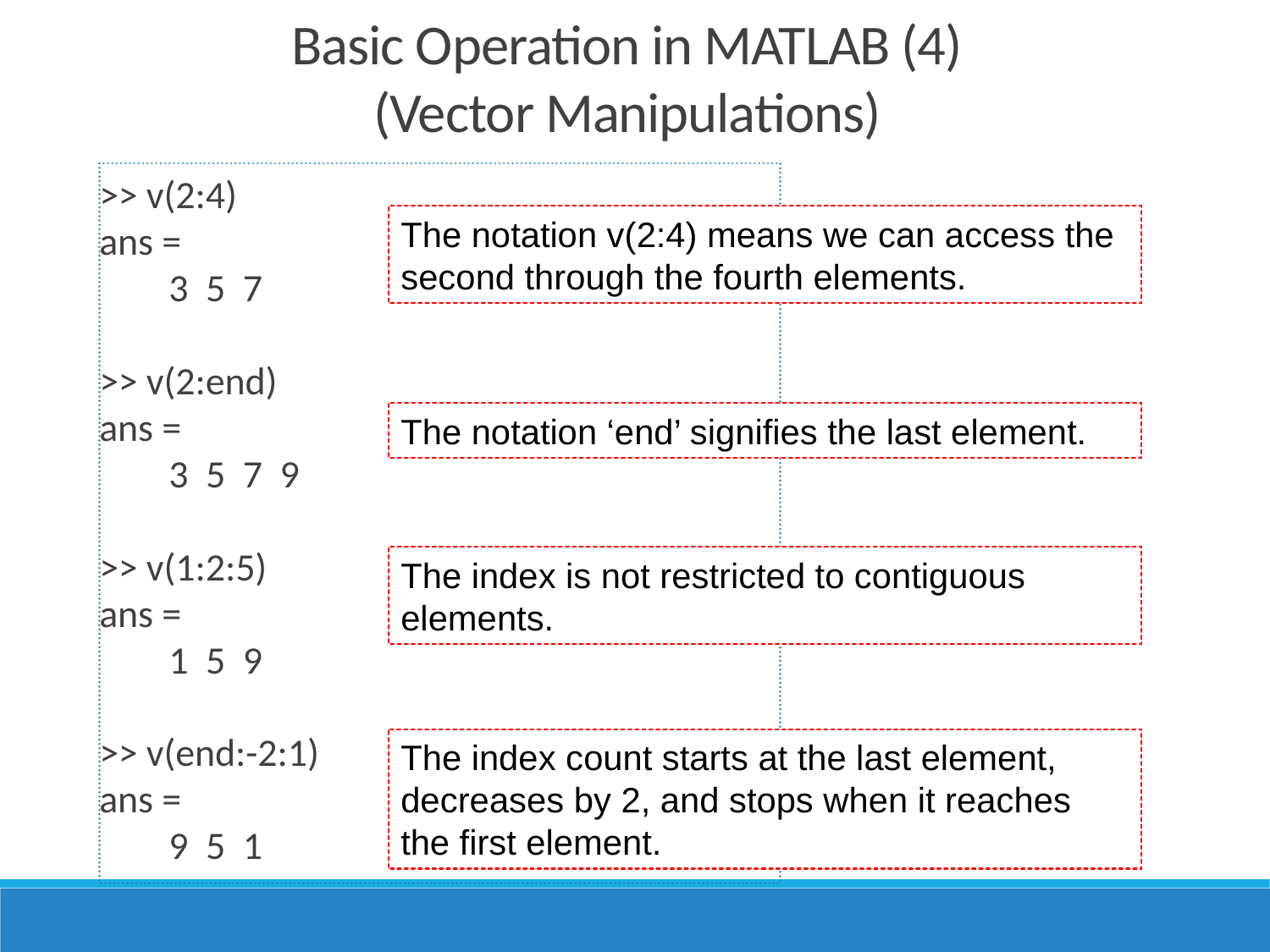

Basic Operation in MATLAB (4)
(Vector Manipulations)
>> v(2:4)
ans =
        3  5  7

>> v(2:end)
ans =
        3  5  7  9

>> v(1:2:5)
ans =
        1  5  9

>> v(end:-2:1)
ans =
        9  5  1

The notation v(2:4) means we can access the second through the fourth elements.
The notation ‘end’ signifies the last element.
The index is not restricted to contiguous elements.
The index count starts at the last element, decreases by 2, and stops when it reaches the first element.